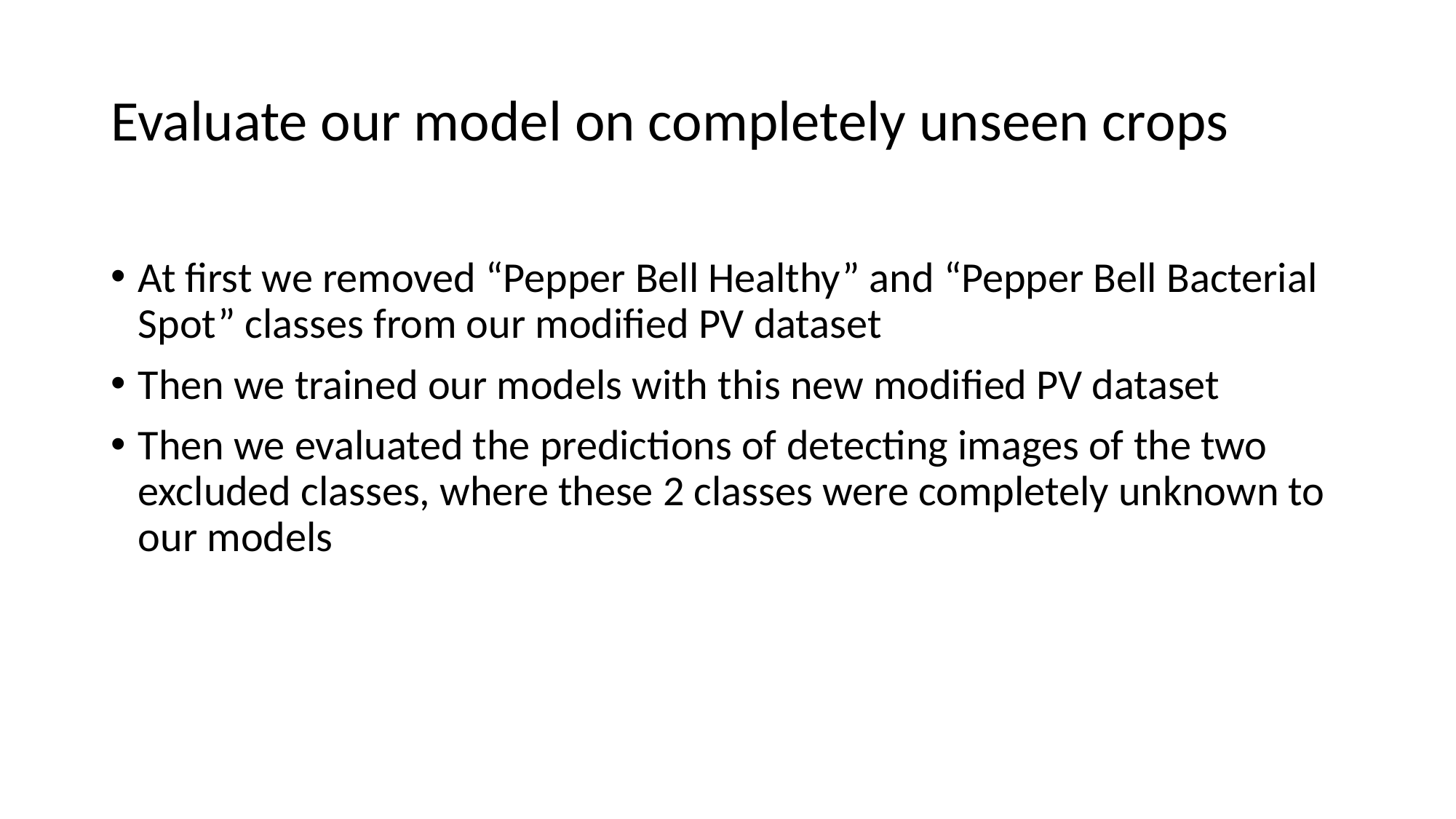

# Evaluate our model on completely unseen crops
At first we removed “Pepper Bell Healthy” and “Pepper Bell Bacterial Spot” classes from our modified PV dataset
Then we trained our models with this new modified PV dataset
Then we evaluated the predictions of detecting images of the two excluded classes, where these 2 classes were completely unknown to our models